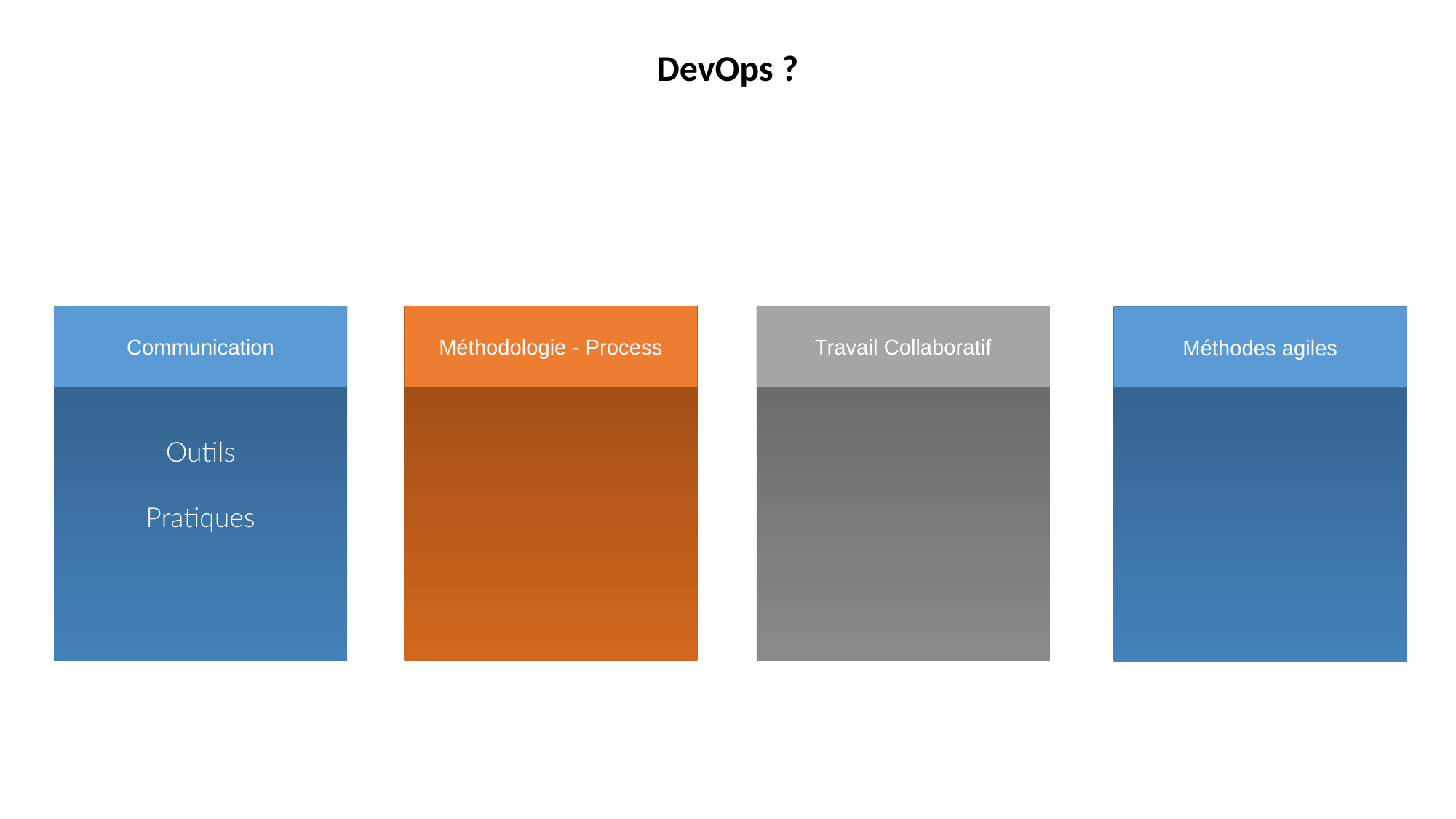

# DevOps ?
Outils

Pratiques
Communication

Méthodologie - Process

Travail Collaboratif

Méthodes agiles
??
Cupcake ipsum dolor sit amet. Sweet chupa chups cheesecake sugar plum. Sesame